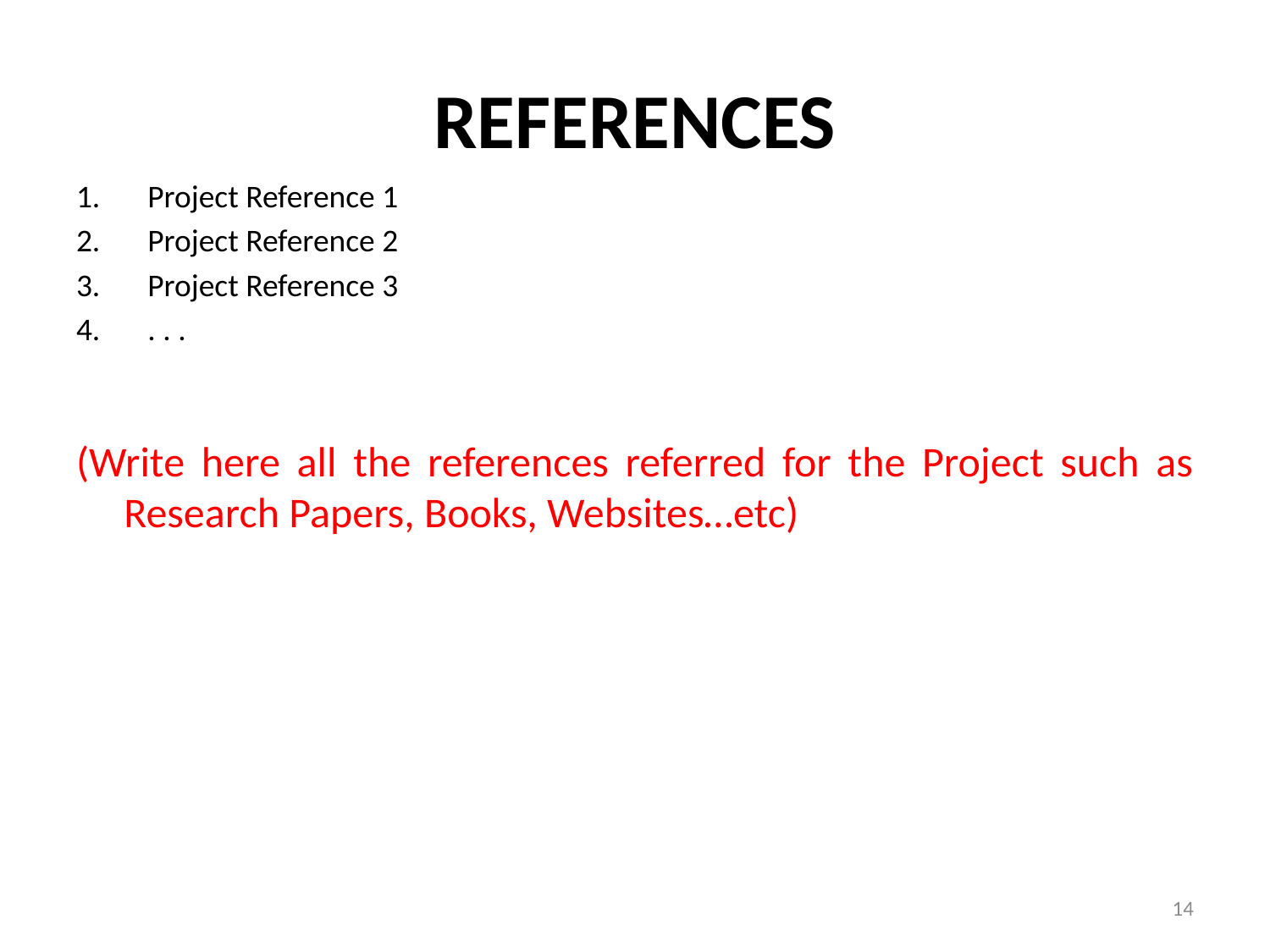

# References
Project Reference 1
Project Reference 2
Project Reference 3
. . .

(Write here all the references referred for the Project such as Research Papers, Books, Websites…etc)
14